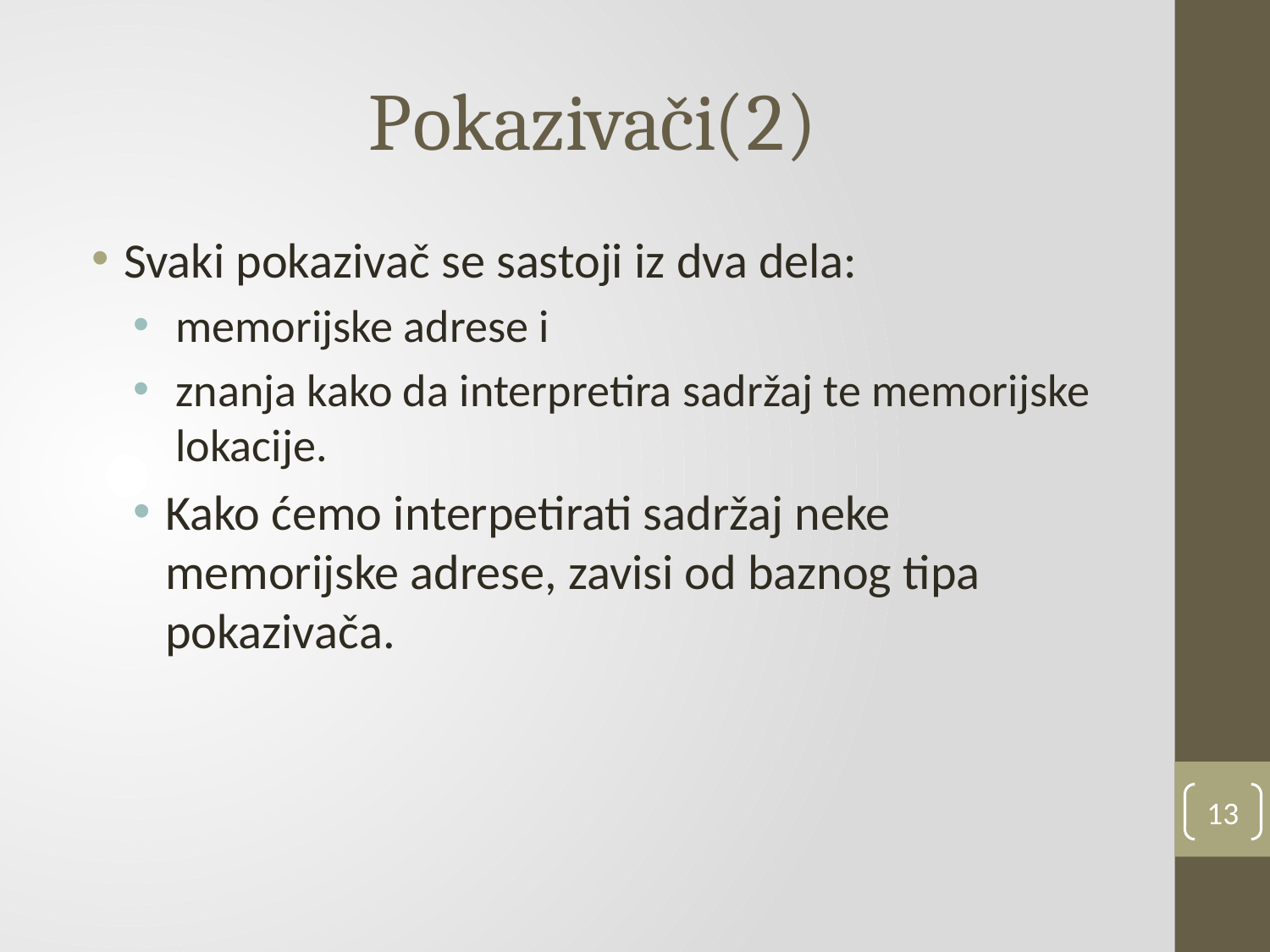

# Pokazivači(2)
Svaki pokazivač se sastoji iz dva dela:
 memorijske adrese i
 znanja kako da interpretira sadržaj te memorijske   lokacije.
Kako ćemo interpetirati sadržaj neke memorijske adrese, zavisi od baznog tipa pokazivača.

13